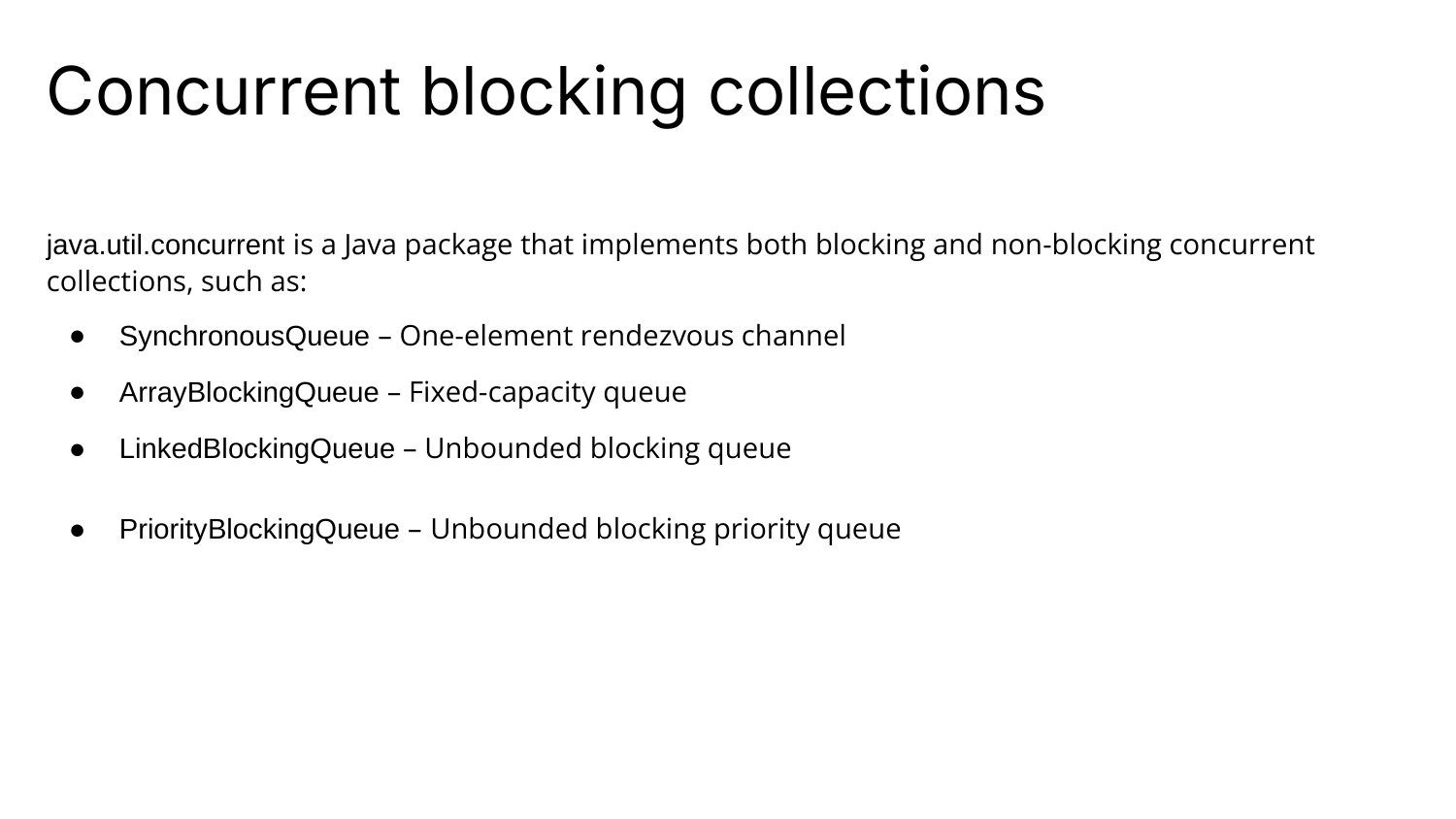

# Concurrent blocking collections
java.util.concurrent is a Java package that implements both blocking and non-blocking concurrent collections, such as:
SynchronousQueue – One-element rendezvous channel
ArrayBlockingQueue – Fixed-capacity queue
LinkedBlockingQueue – Unbounded blocking queue
PriorityBlockingQueue – Unbounded blocking priority queue